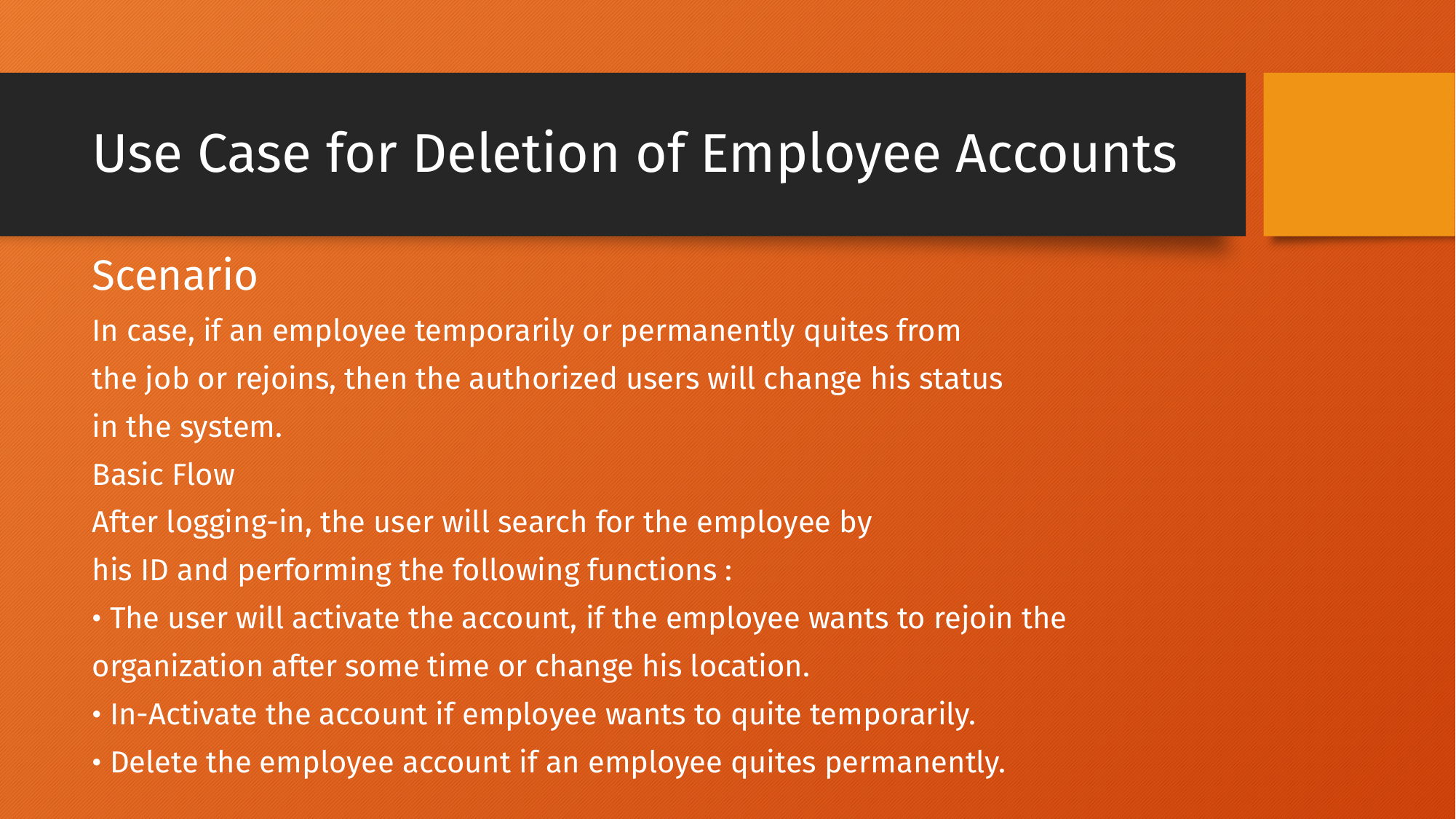

# Use Case for Deletion of Employee Accounts
Scenario
In case, if an employee temporarily or permanently quites from
the job or rejoins, then the authorized users will change his status
in the system.
Basic Flow
After logging-in, the user will search for the employee by
his ID and performing the following functions :
• The user will activate the account, if the employee wants to rejoin the
organization after some time or change his location.
• In-Activate the account if employee wants to quite temporarily.
• Delete the employee account if an employee quites permanently.